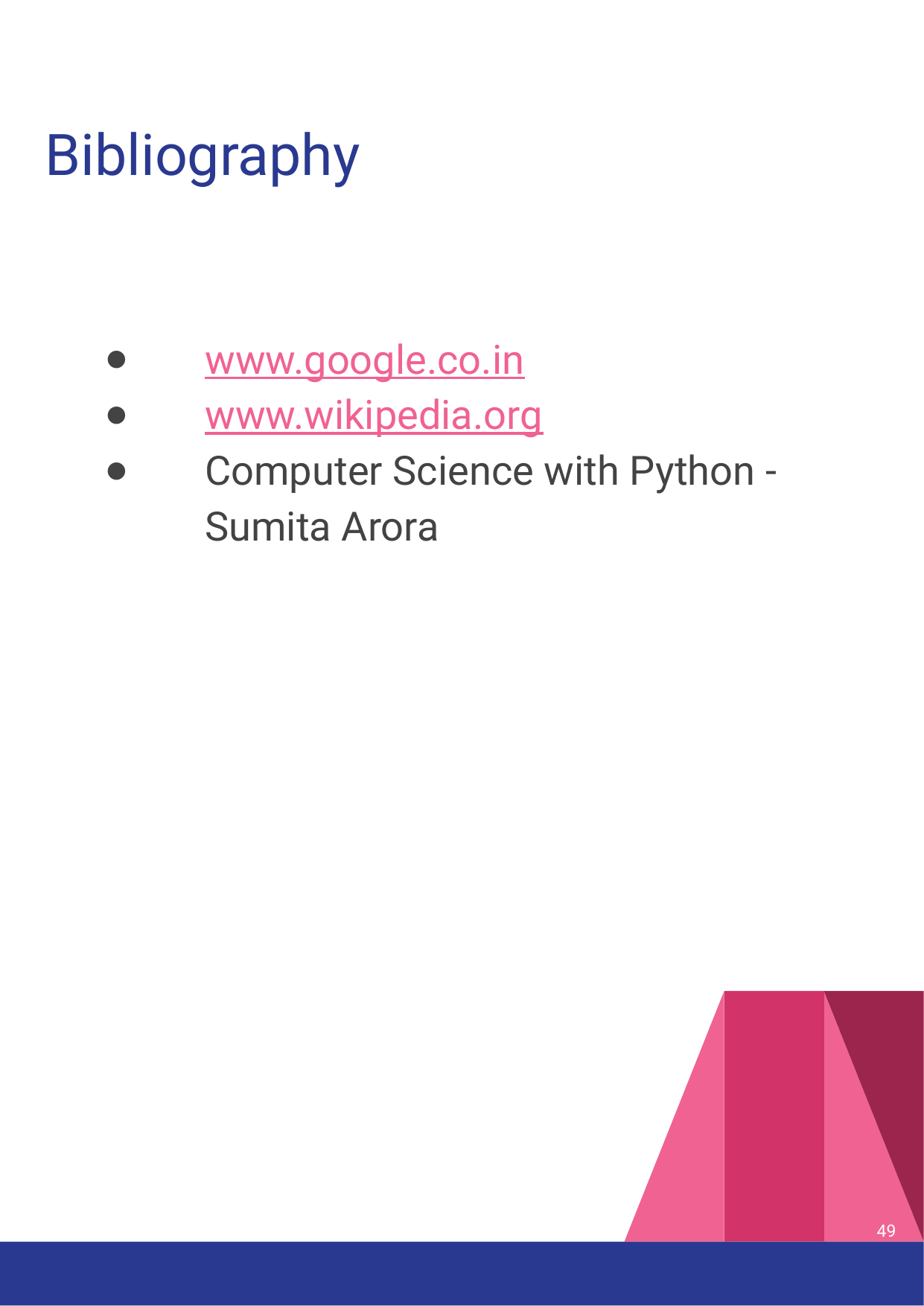

# Bibliography
www.google.co.in
www.wikipedia.org
Computer Science with Python - Sumita Arora
49